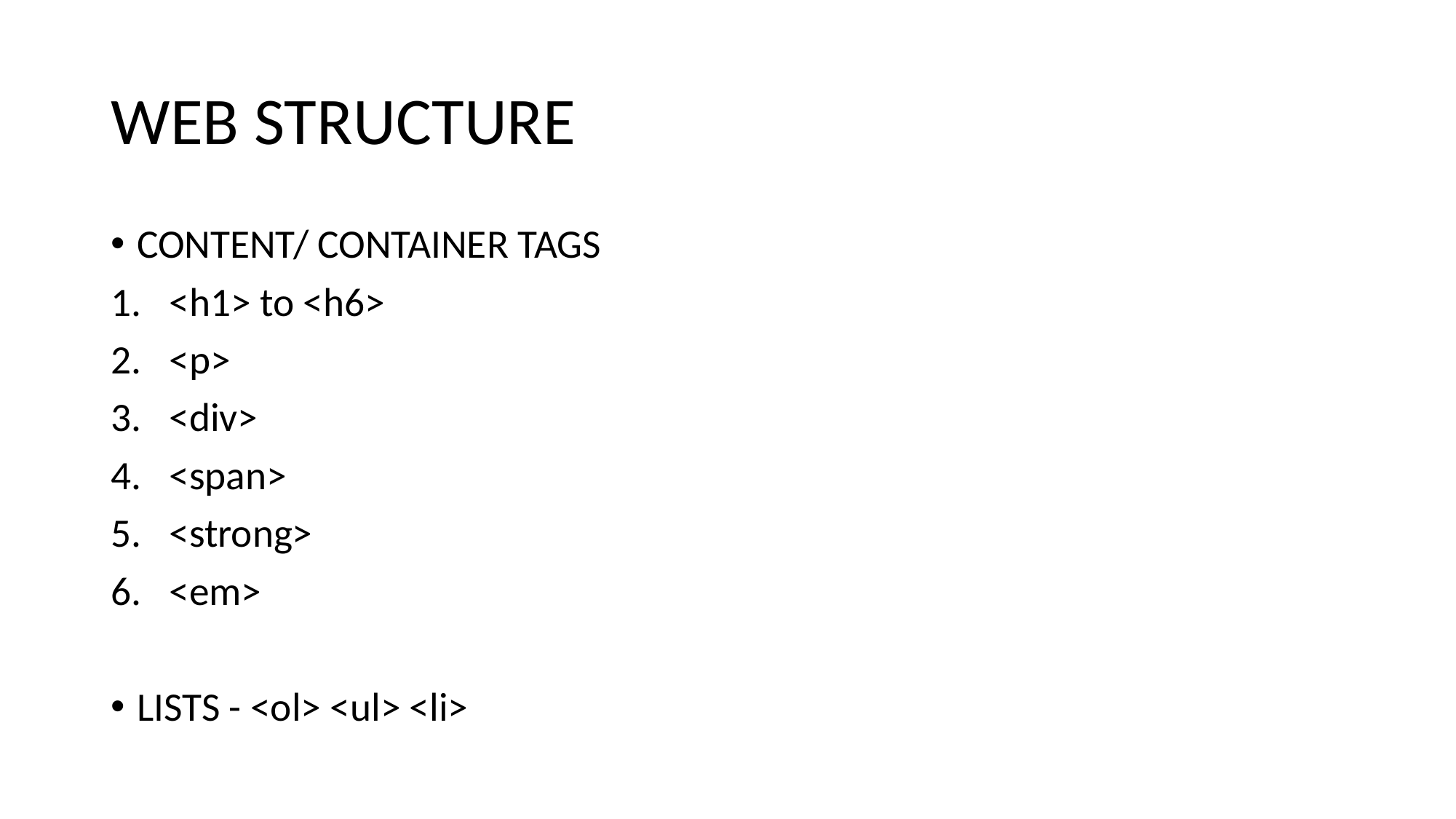

# WEB STRUCTURE
CONTENT/ CONTAINER TAGS
<h1> to <h6>
<p>
<div>
<span>
<strong>
<em>

LISTS - <ol> <ul> <li>